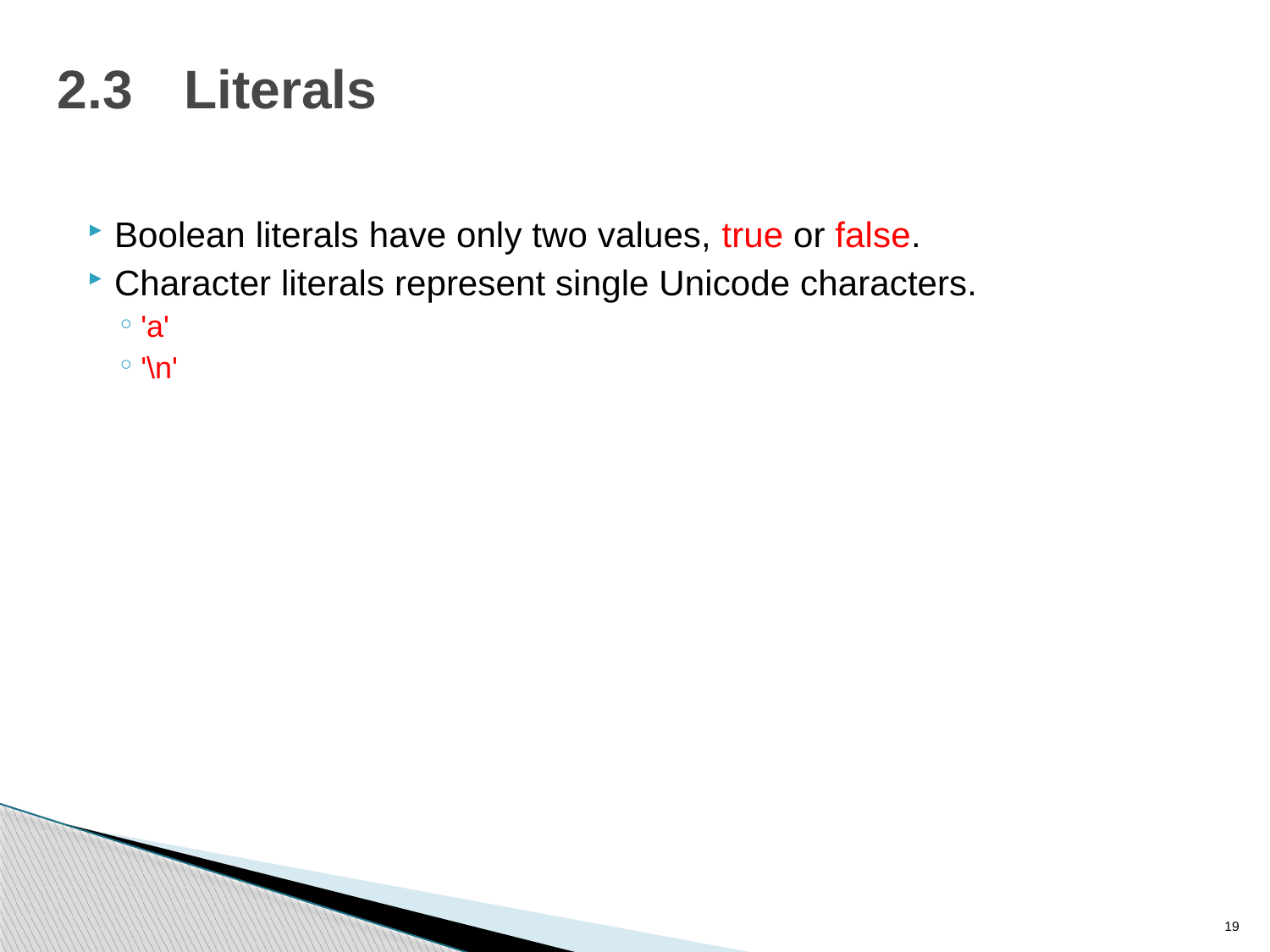

# 2.3	Literals
Boolean literals have only two values, true or false.
Character literals represent single Unicode characters.
'a'
'\n'
19